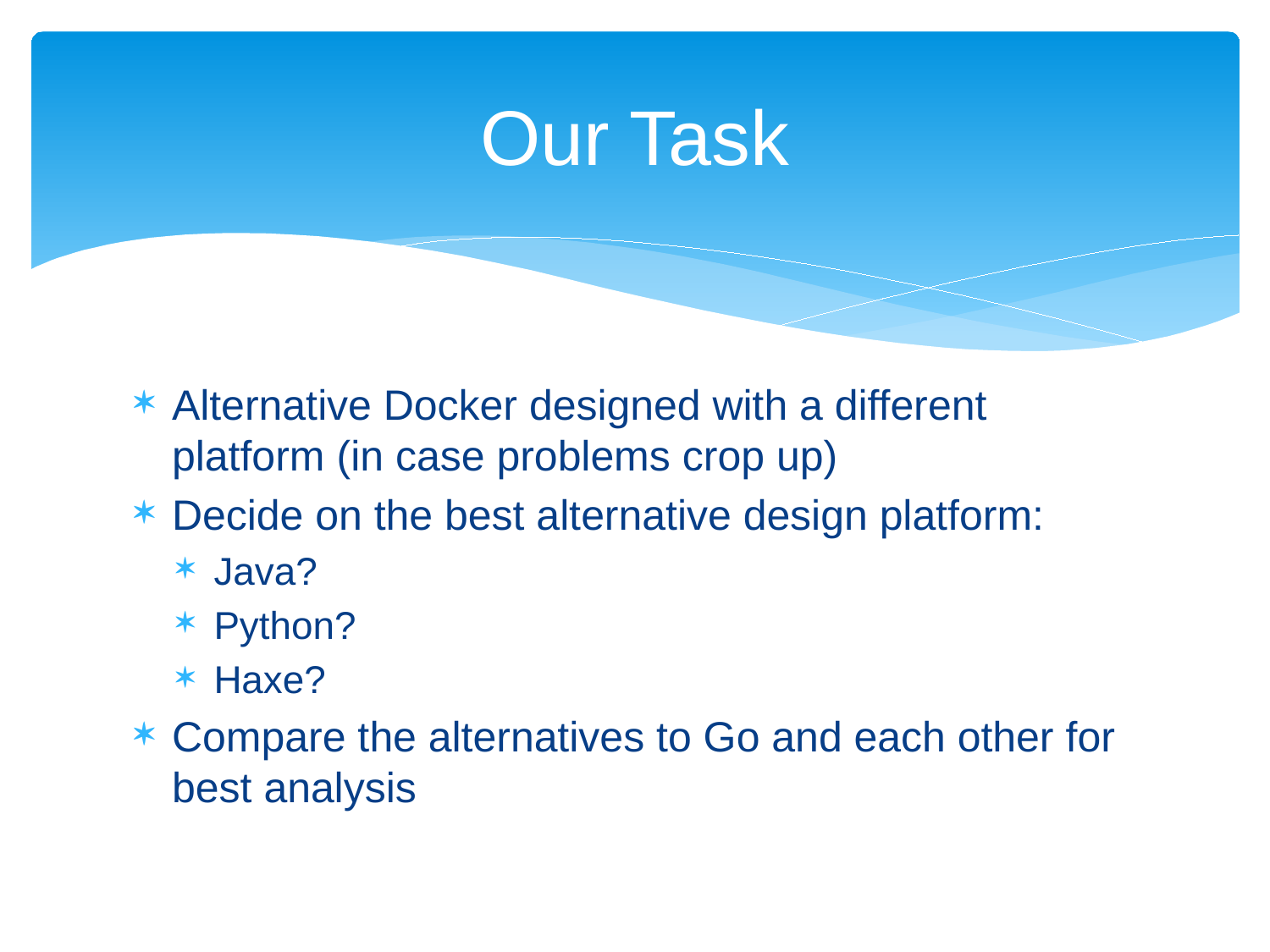

# Our Task
Alternative Docker designed with a different platform (in case problems crop up)
Decide on the best alternative design platform:
Java?
Python?
Haxe?
Compare the alternatives to Go and each other for best analysis